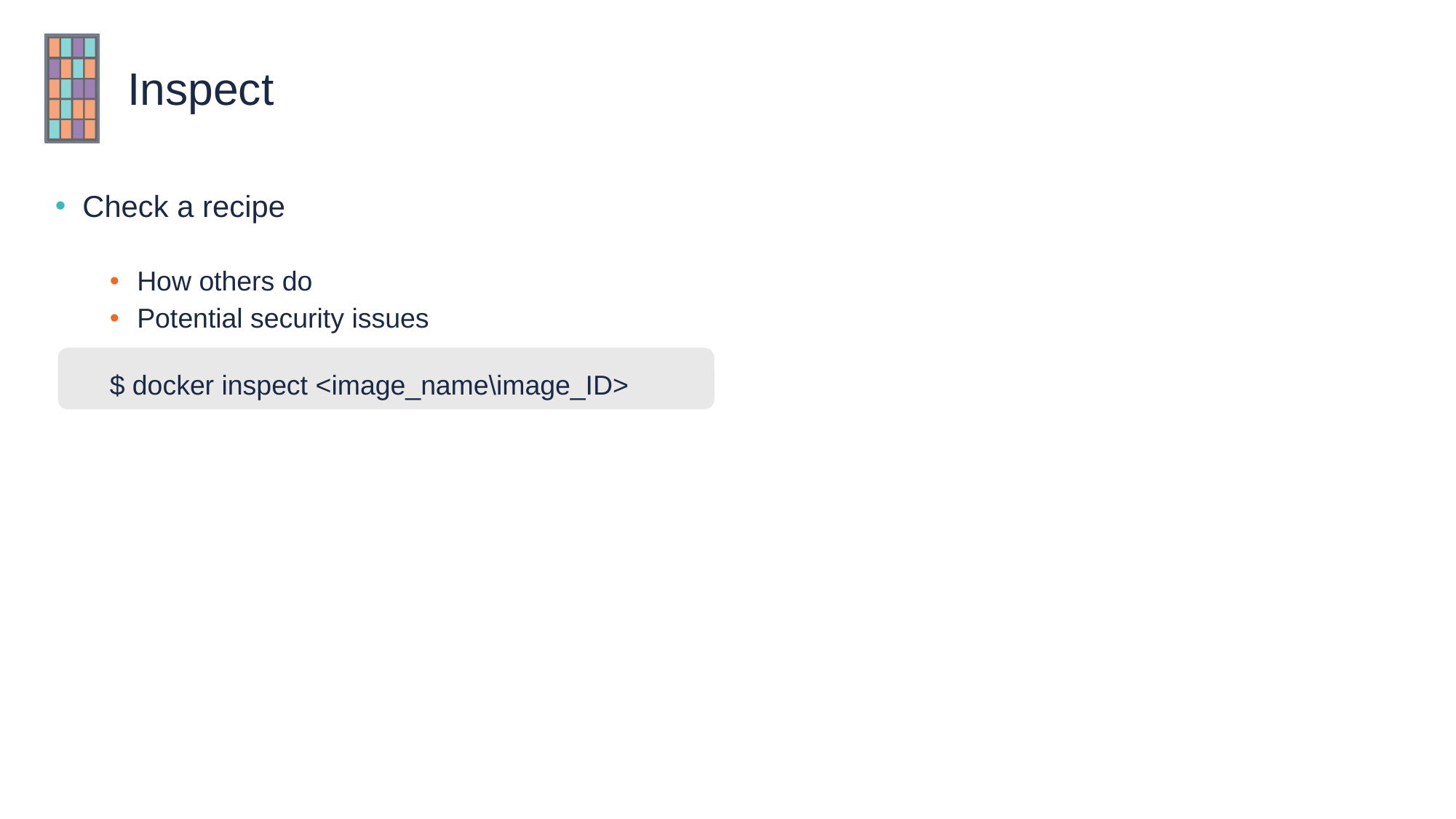

# Inspect
Check a recipe
How others do
Potential security issues
$ docker inspect <image_name\image_ID>